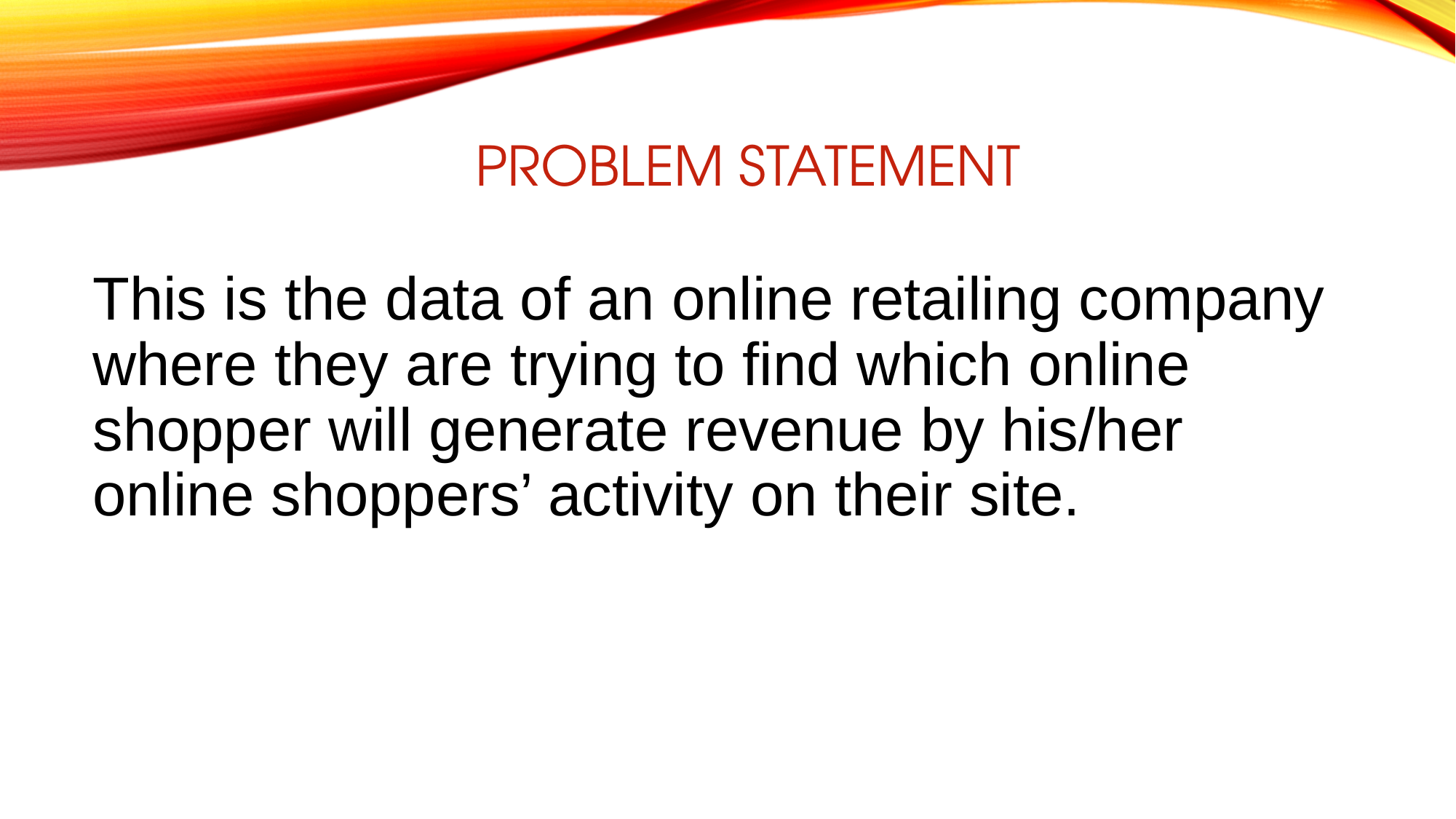

# Problem Statement
This is the data of an online retailing company where they are trying to find which online shopper will generate revenue by his/her online shoppers’ activity on their site.